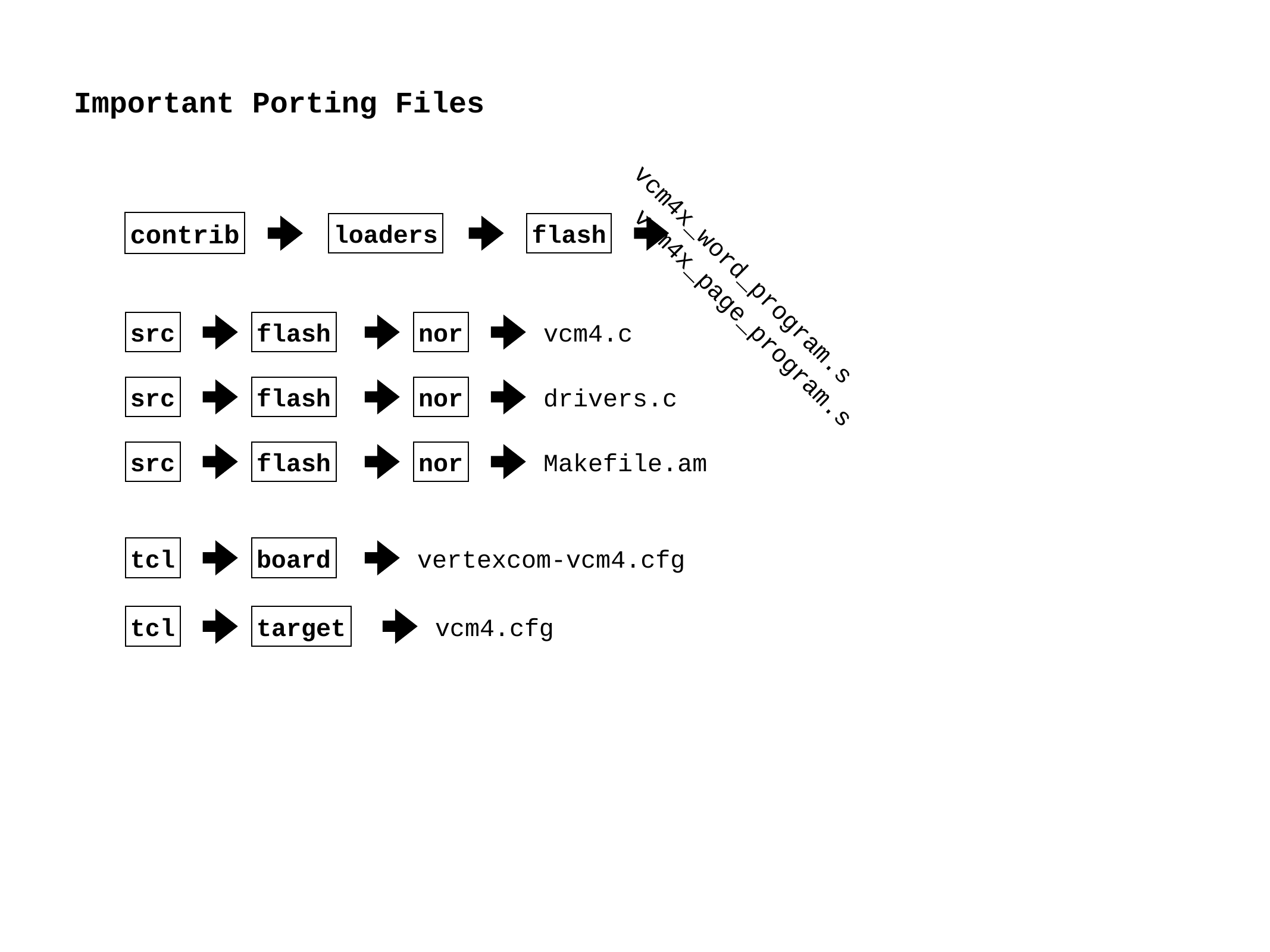

Important Porting Files
vcm4x_word_program.s
vcm4x_page_program.s
contrib
loaders
flash

src
flash
nor
vcm4.c

src
flash
nor
drivers.c

src
flash
nor
Makefile.am

tcl
board
vertexcom-vcm4.cfg

tcl
target
vcm4.cfg